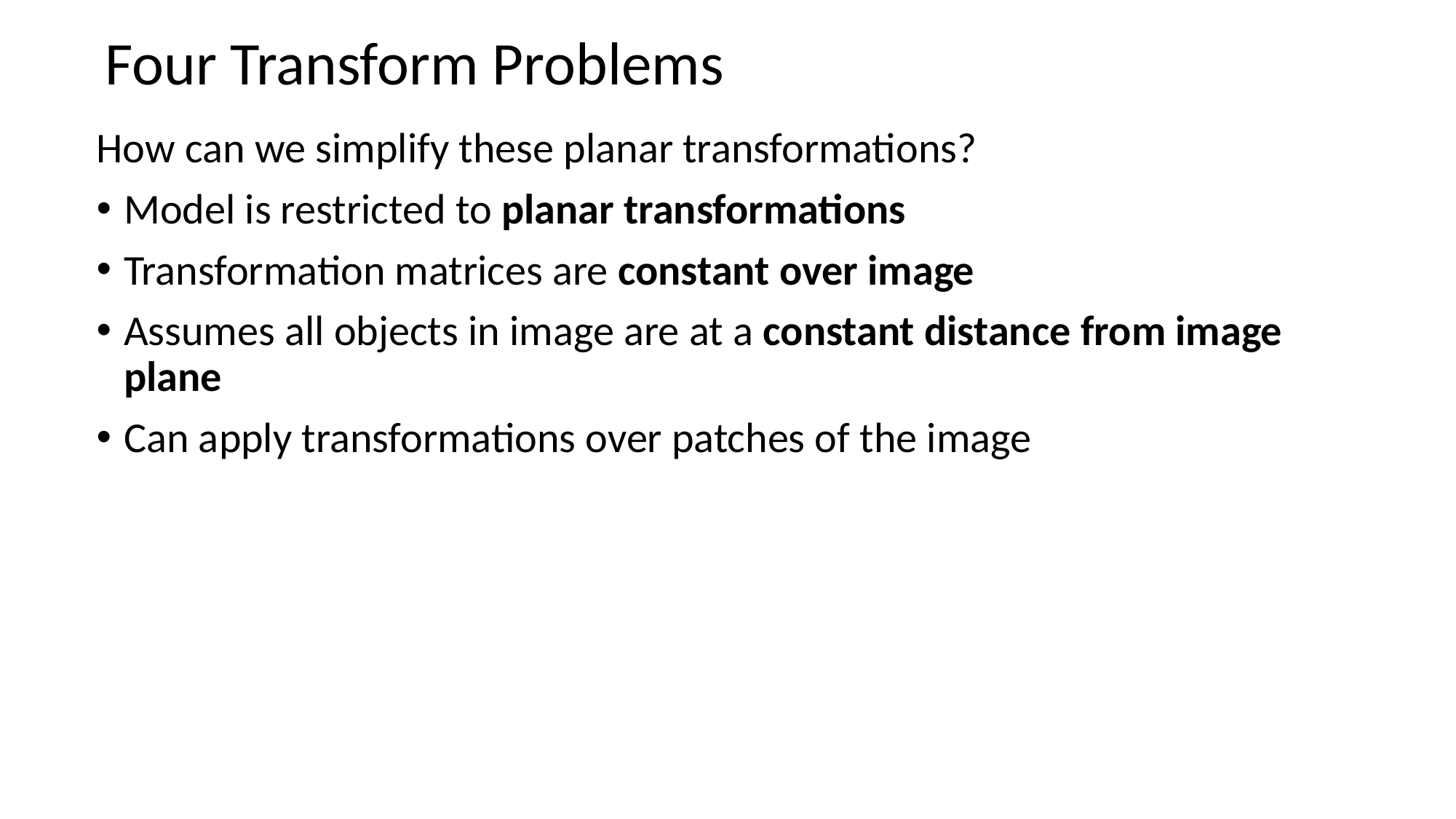

# Four Transform Problems
How can we simplify these planar transformations?
Model is restricted to planar transformations
Transformation matrices are constant over image
Assumes all objects in image are at a constant distance from image plane
Can apply transformations over patches of the image